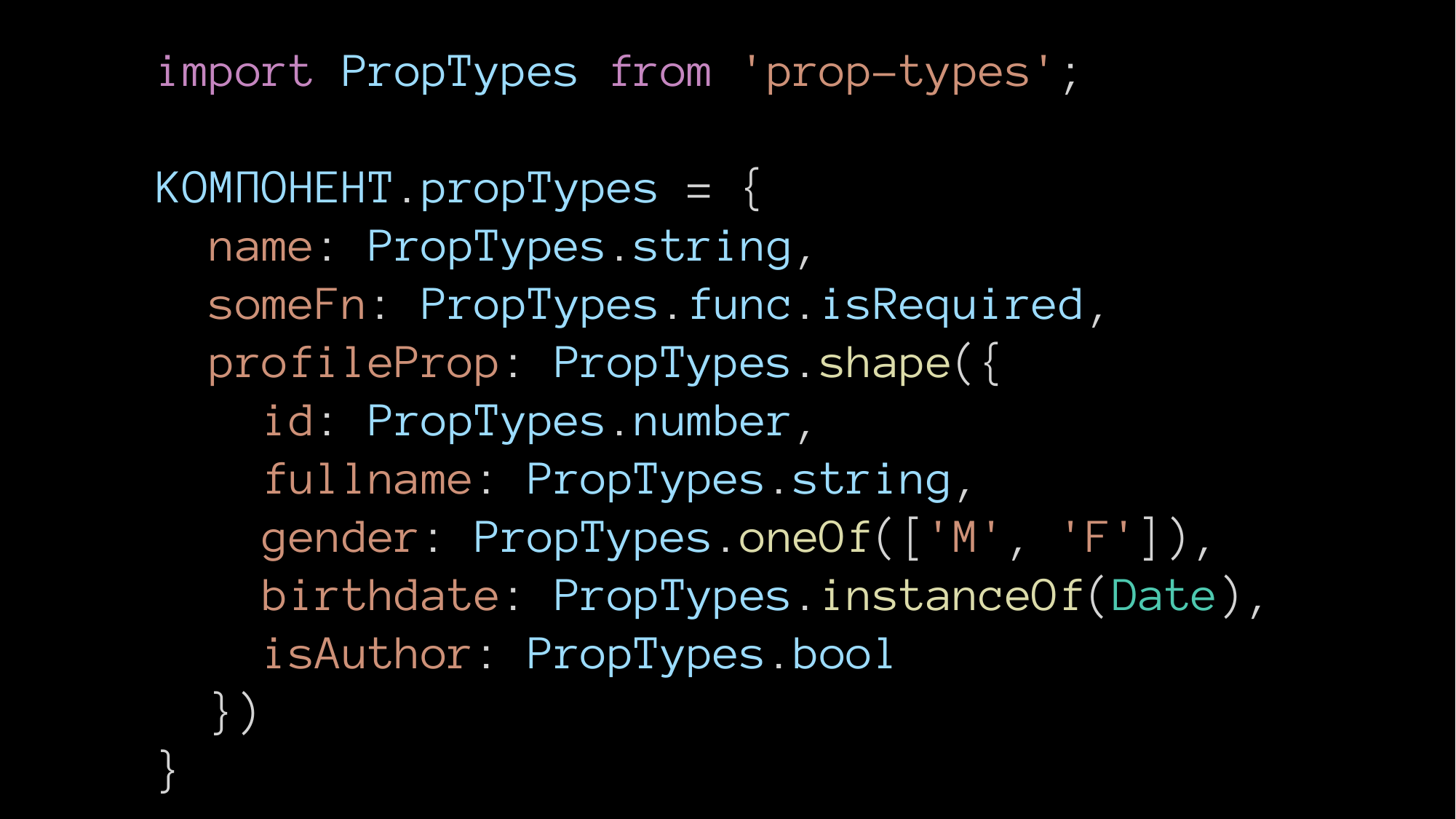

import PropTypes from 'prop-types';
КОМПОНЕНТ.propTypes = {
  name: PropTypes.string,
  someFn: PropTypes.func.isRequired,
  profileProp: PropTypes.shape({
    id: PropTypes.number,
    fullname: PropTypes.string,
    gender: PropTypes.oneOf(['M', 'F']),
    birthdate: PropTypes.instanceOf(Date),
    isAuthor: PropTypes.bool
  })
}